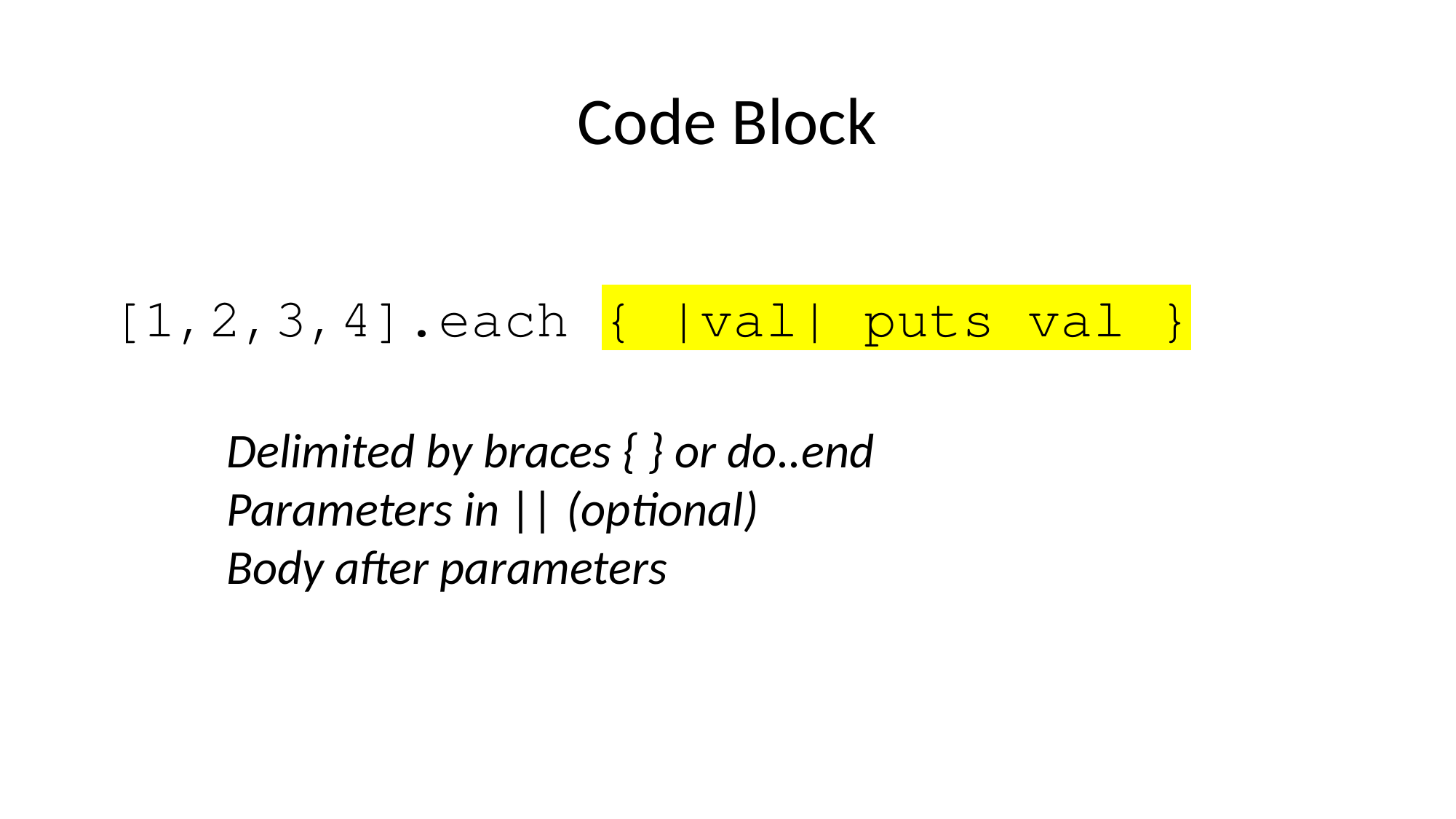

# Code Block

[1,2,3,4].each { |val| puts val }
Delimited by braces { } or do..end
Parameters in || (optional)
Body after parameters